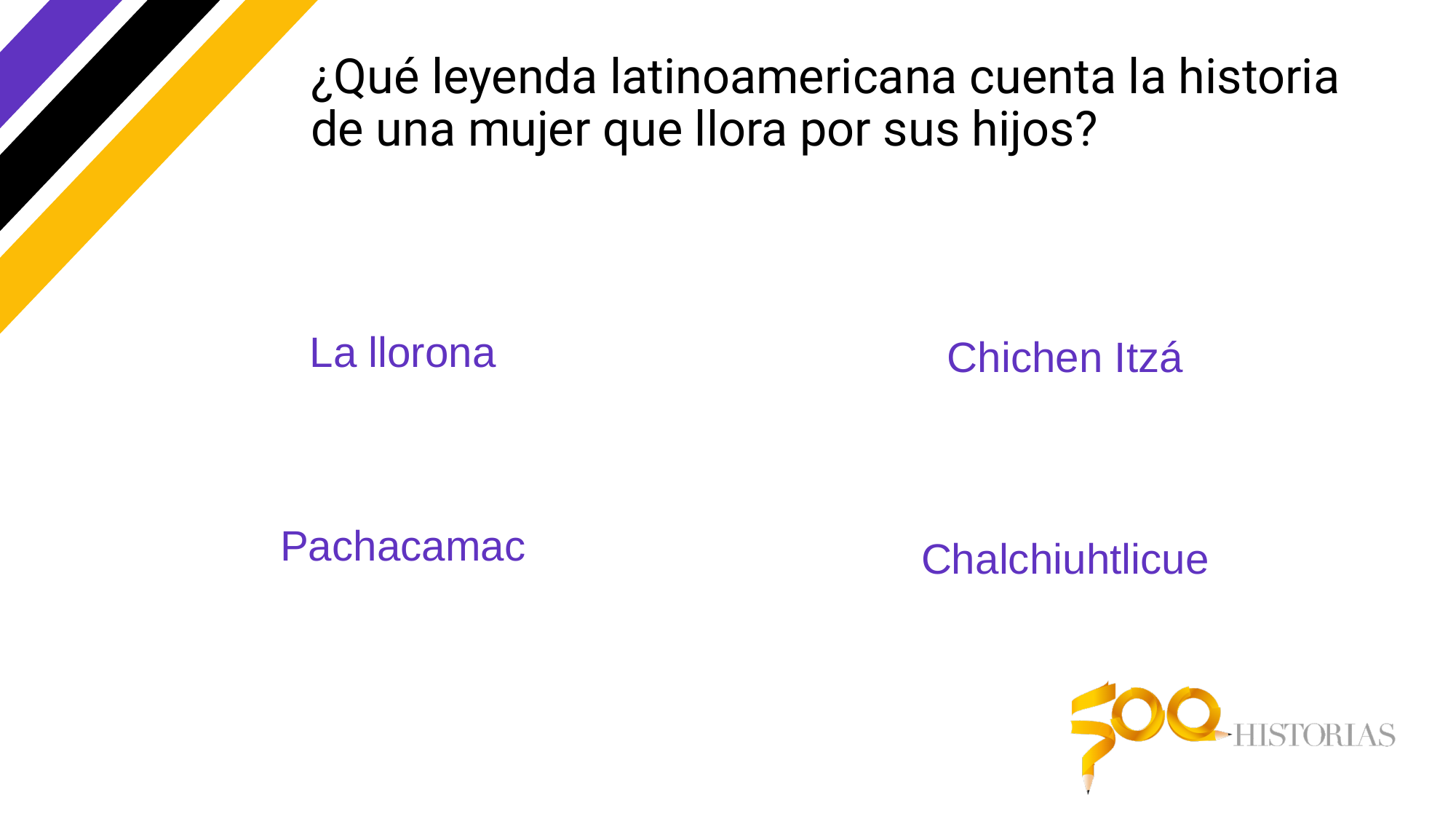

# ¿Qué leyenda latinoamericana cuenta la historia de una mujer que llora por sus hijos?
La llorona
Chichen Itzá
Pachacamac
Chalchiuhtlicue